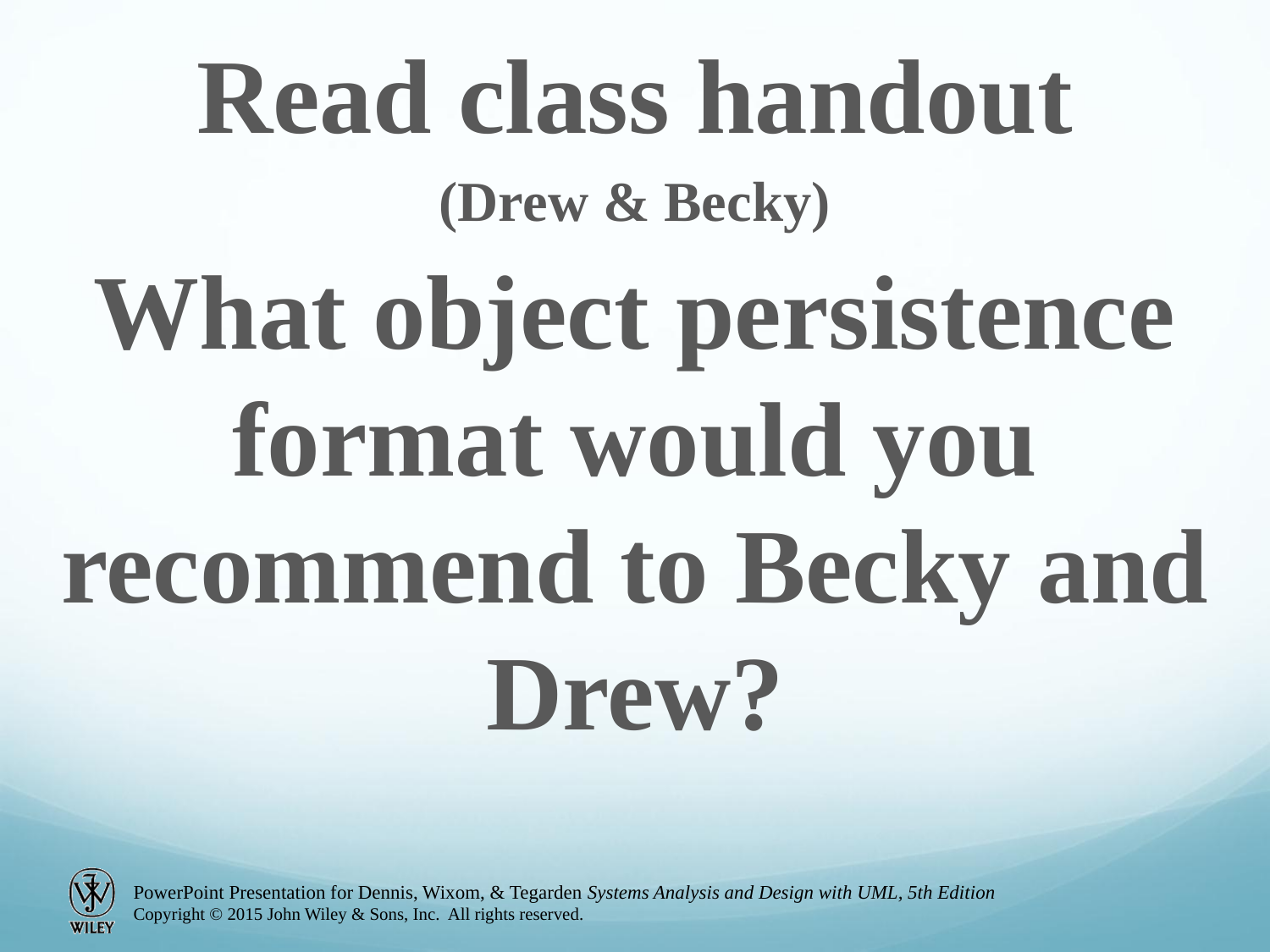

Read class handout
(Drew & Becky)
What object persistence format would you recommend to Becky and Drew?